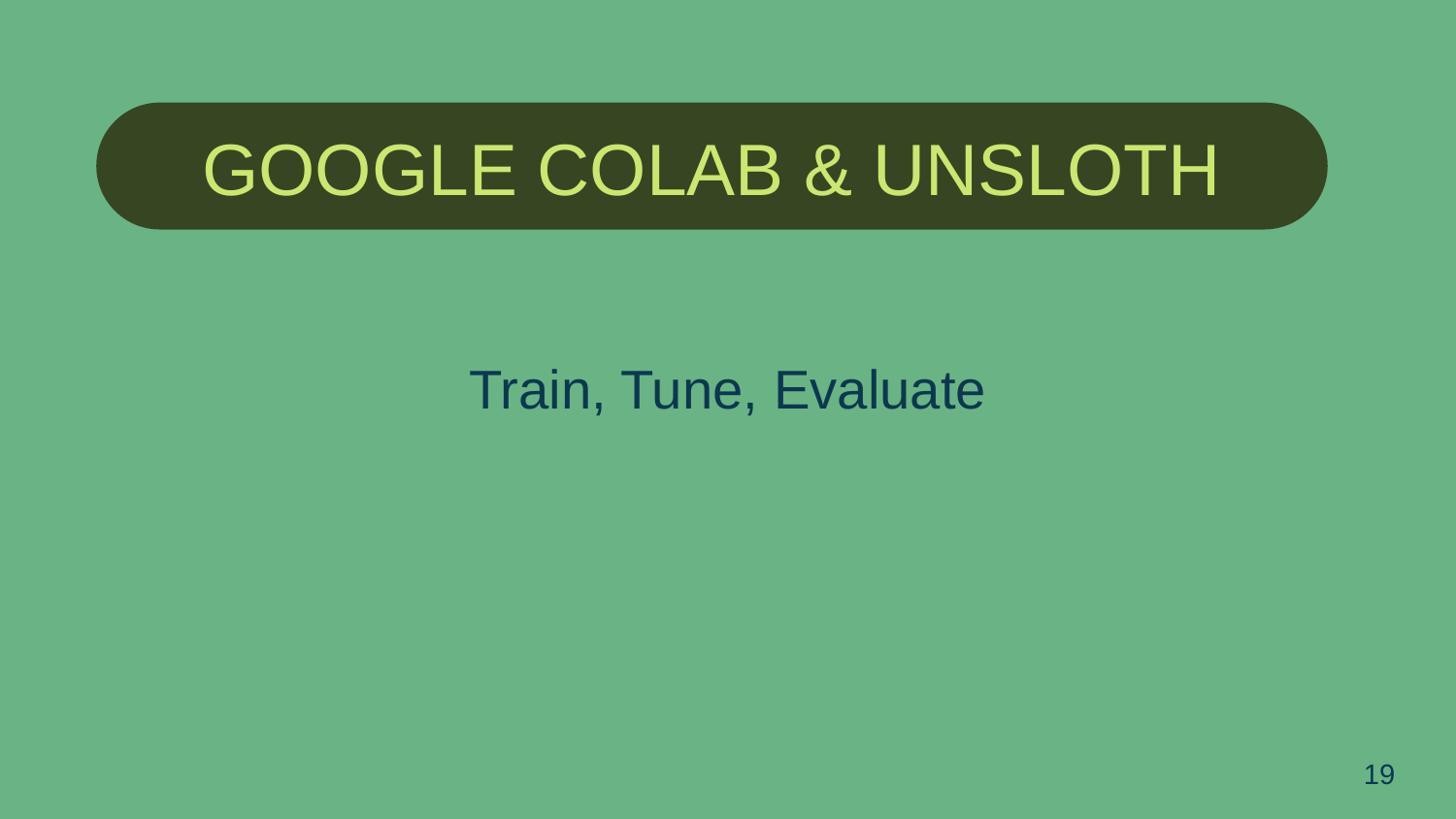

GOOGLE COLAB & UNSLOTH
# Train, Tune, Evaluate
19